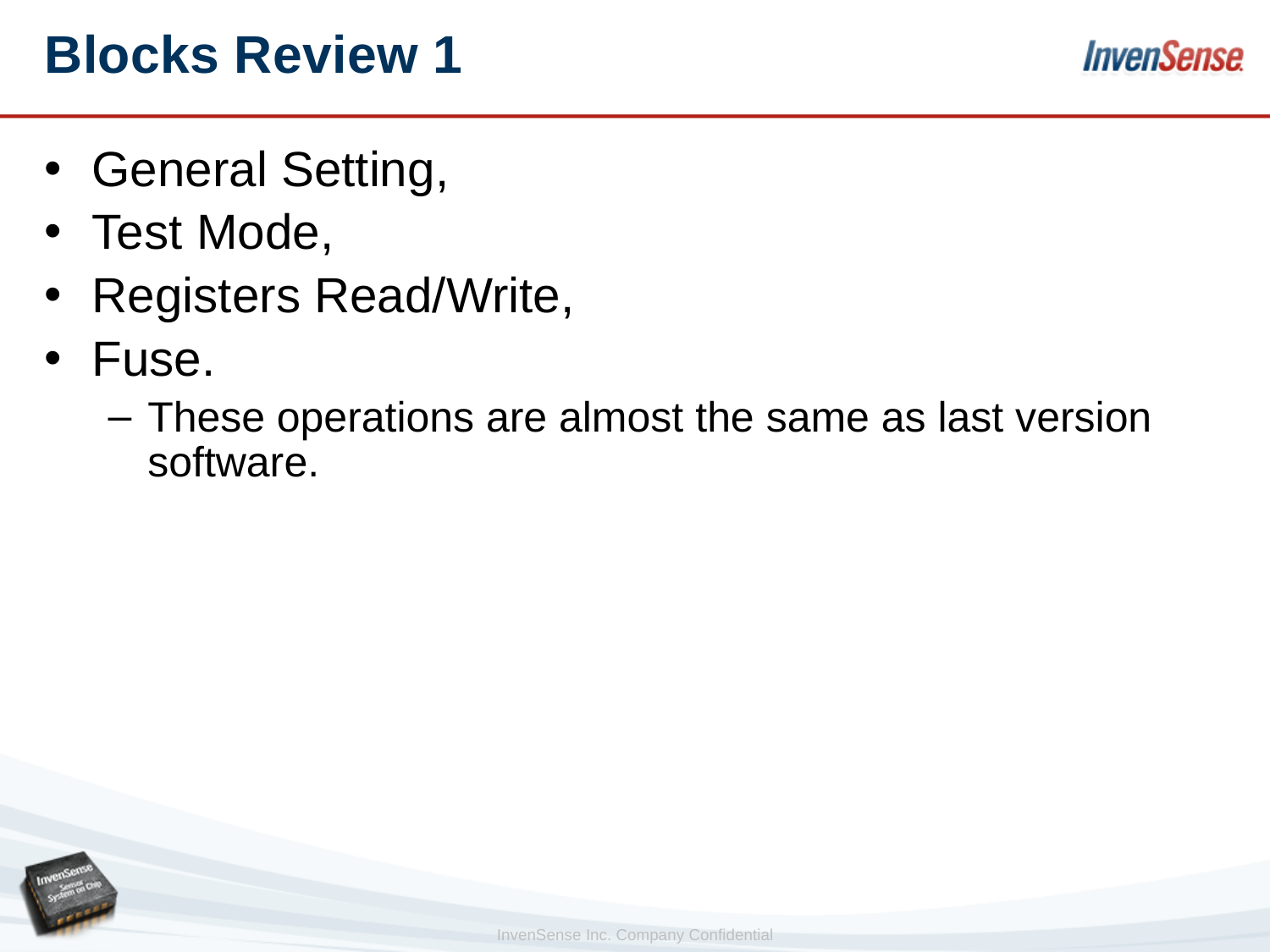

# Blocks Review 1
General Setting,
Test Mode,
Registers Read/Write,
Fuse.
These operations are almost the same as last version software.